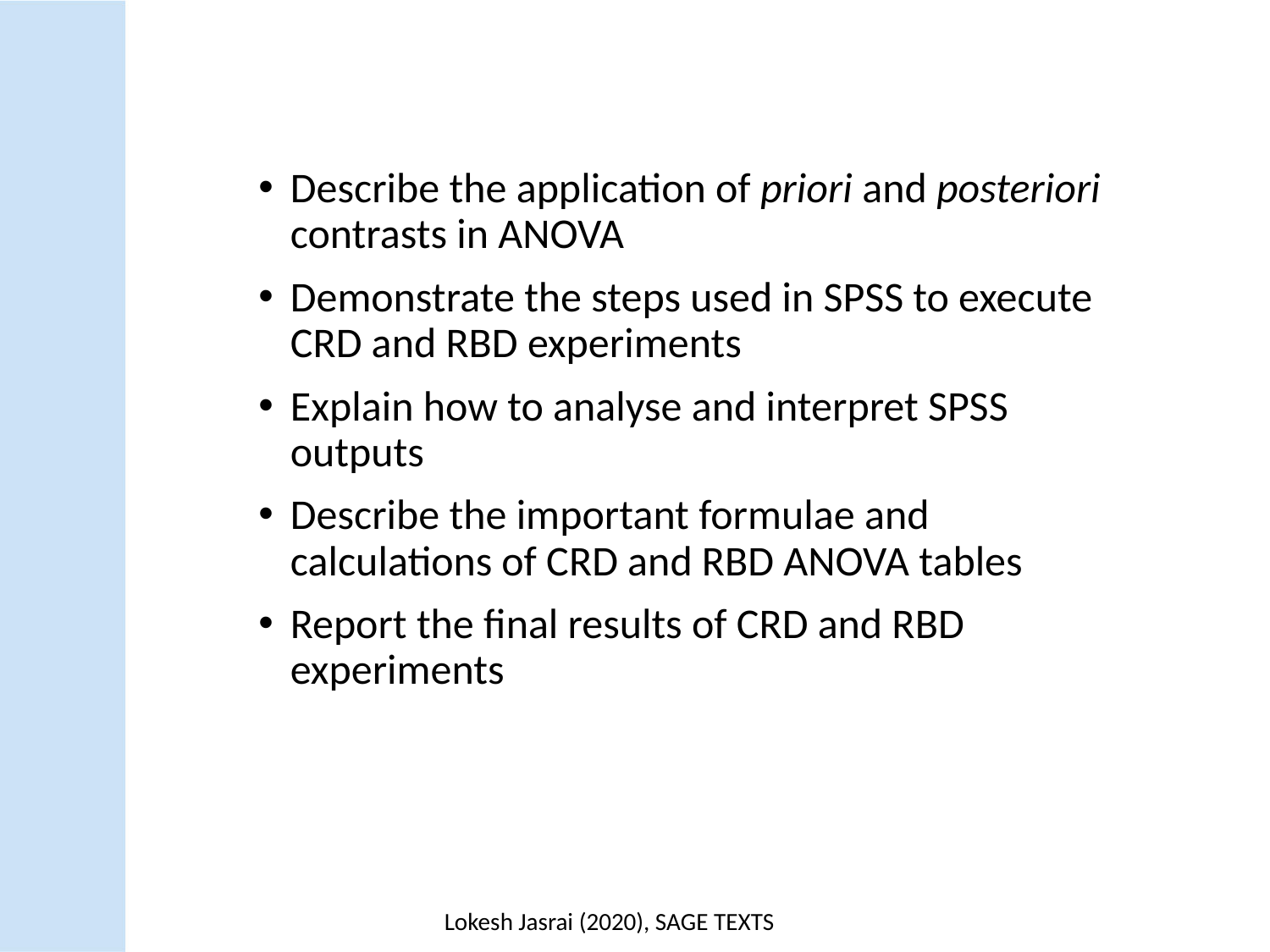

Describe the application of priori and posteriori contrasts in ANOVA
Demonstrate the steps used in SPSS to execute CRD and RBD experiments
Explain how to analyse and interpret SPSS outputs
Describe the important formulae and calculations of CRD and RBD ANOVA tables
Report the final results of CRD and RBD experiments
Lokesh Jasrai (2020), SAGE TEXTS